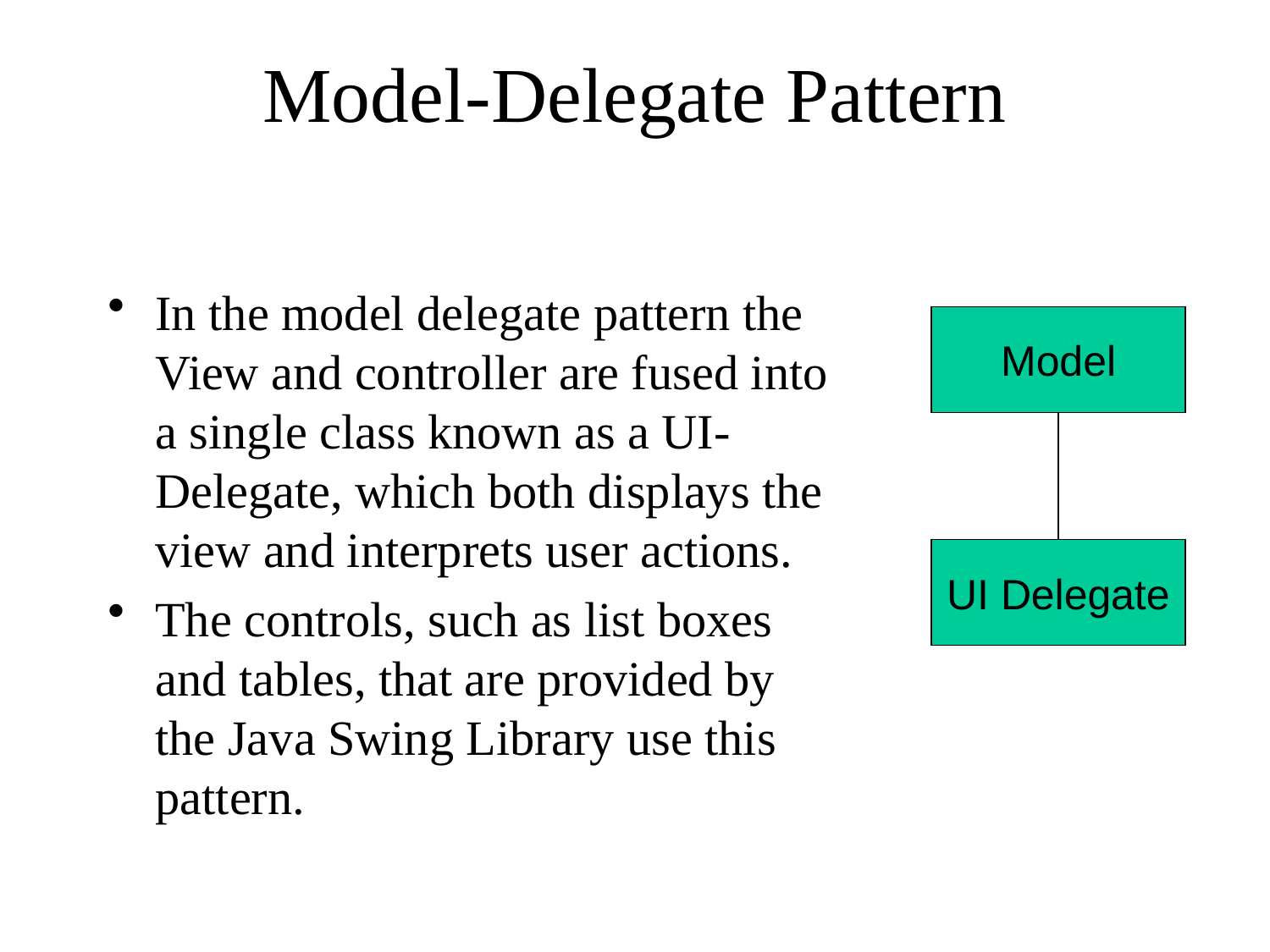

# Model-Delegate Pattern
In the model delegate pattern the View and controller are fused into a single class known as a UI-Delegate, which both displays the view and interprets user actions.
The controls, such as list boxes and tables, that are provided by the Java Swing Library use this pattern.
Model
UI Delegate